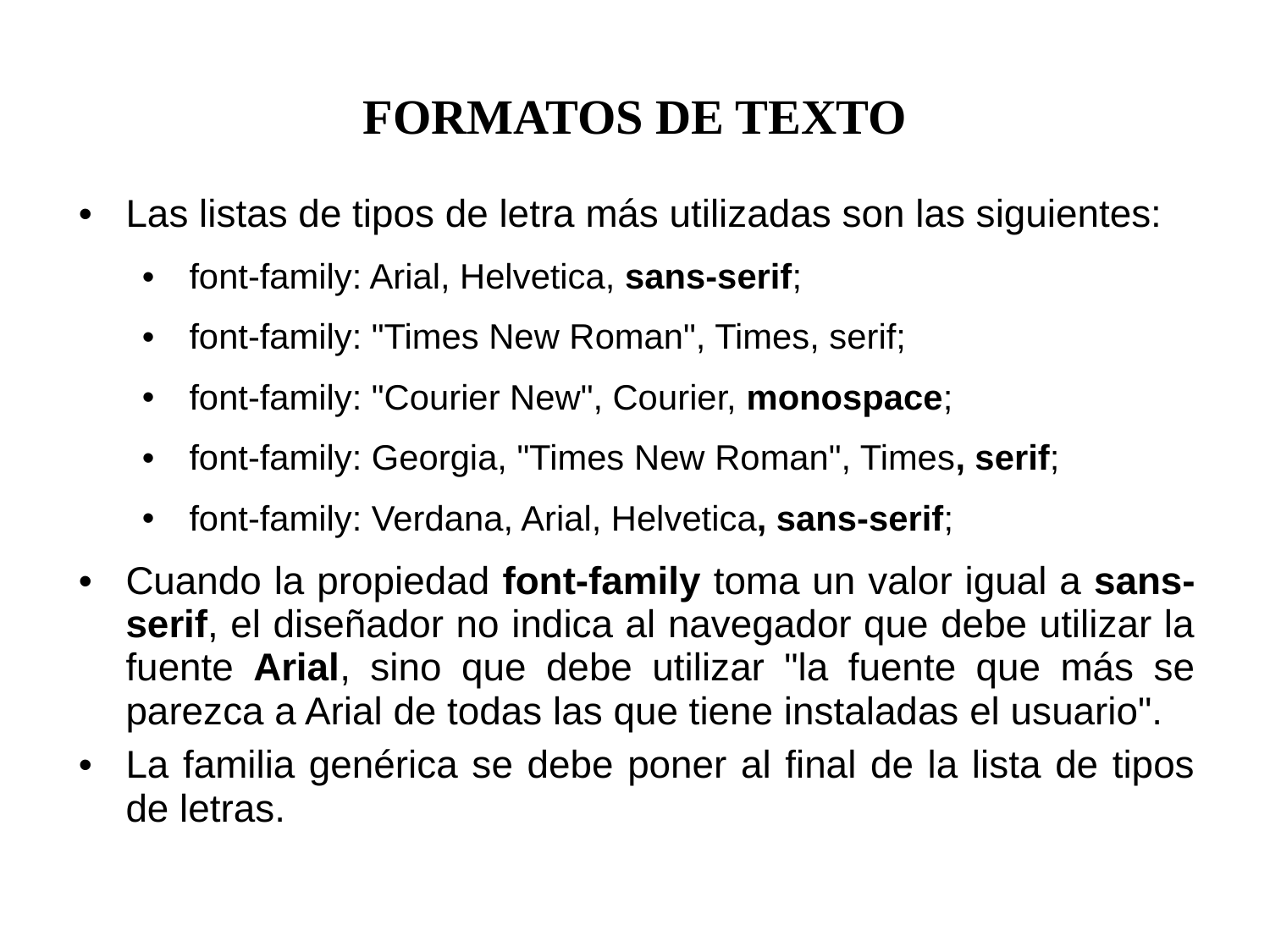

FORMATOS DE TEXTO
Las listas de tipos de letra más utilizadas son las siguientes:
font-family: Arial, Helvetica, sans-serif;
font-family: "Times New Roman", Times, serif;
font-family: "Courier New", Courier, monospace;
font-family: Georgia, "Times New Roman", Times, serif;
font-family: Verdana, Arial, Helvetica, sans-serif;
Cuando la propiedad font-family toma un valor igual a sans-serif, el diseñador no indica al navegador que debe utilizar la fuente Arial, sino que debe utilizar "la fuente que más se parezca a Arial de todas las que tiene instaladas el usuario".
La familia genérica se debe poner al final de la lista de tipos de letras.